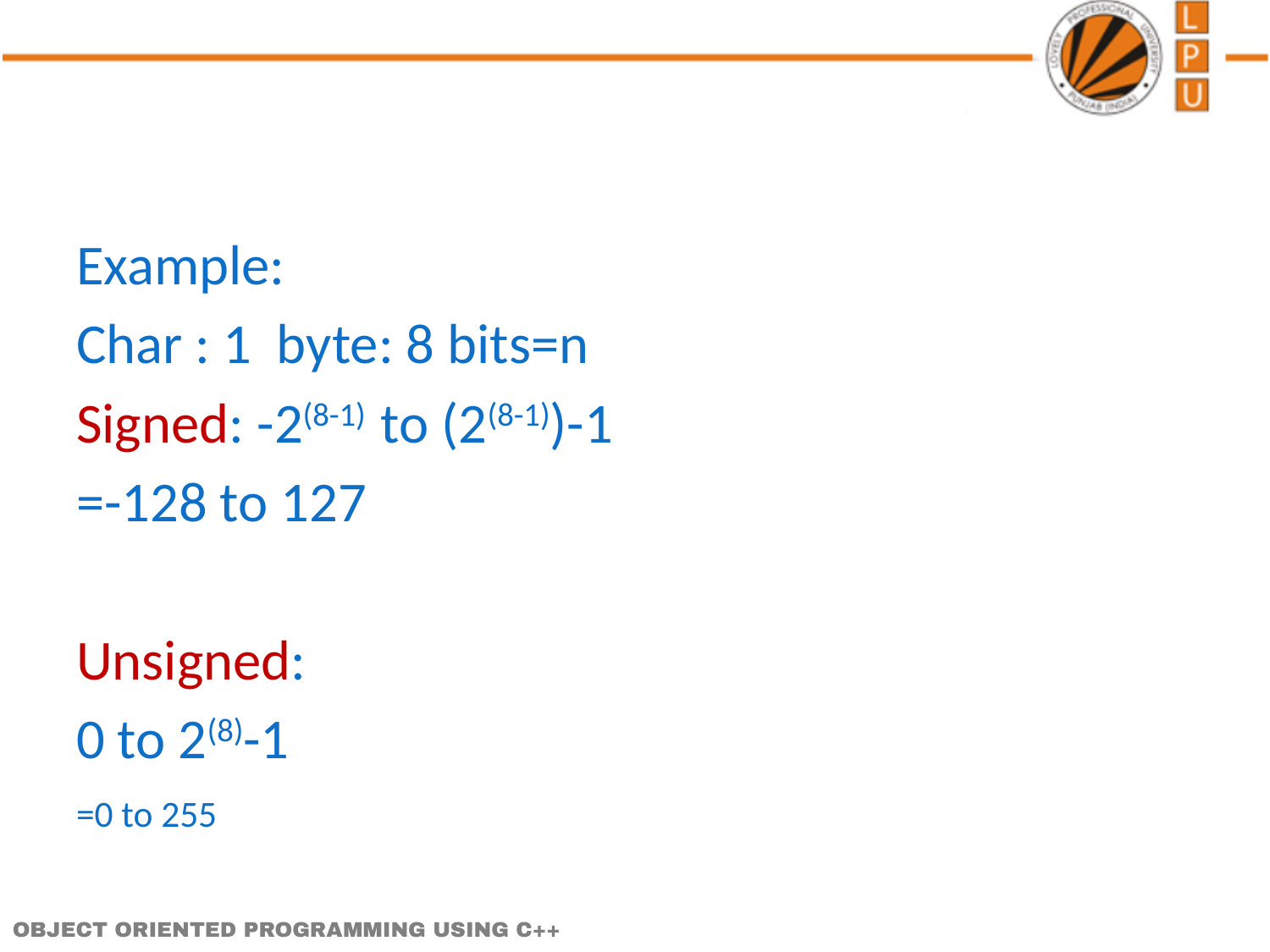

#
Example:
Char : 1  byte: 8 bits=n
Signed: -2(8-1)  to (2(8-1))-1
=-128 to 127

Unsigned:
0 to 2(8)-1
=0 to 255